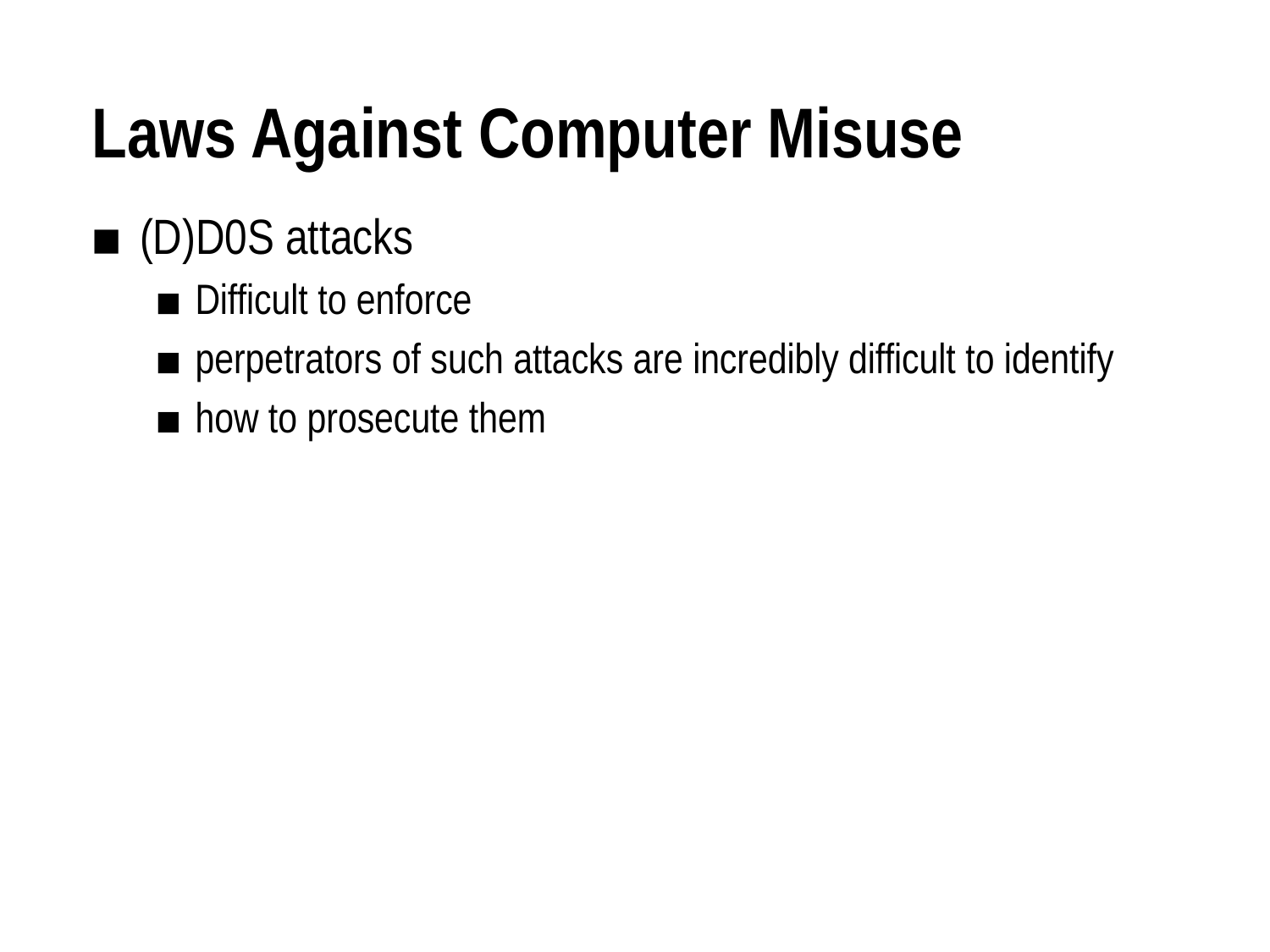

# Laws Against Computer Misuse
(D)D0S attacks
Difficult to enforce
perpetrators of such attacks are incredibly difficult to identify
how to prosecute them